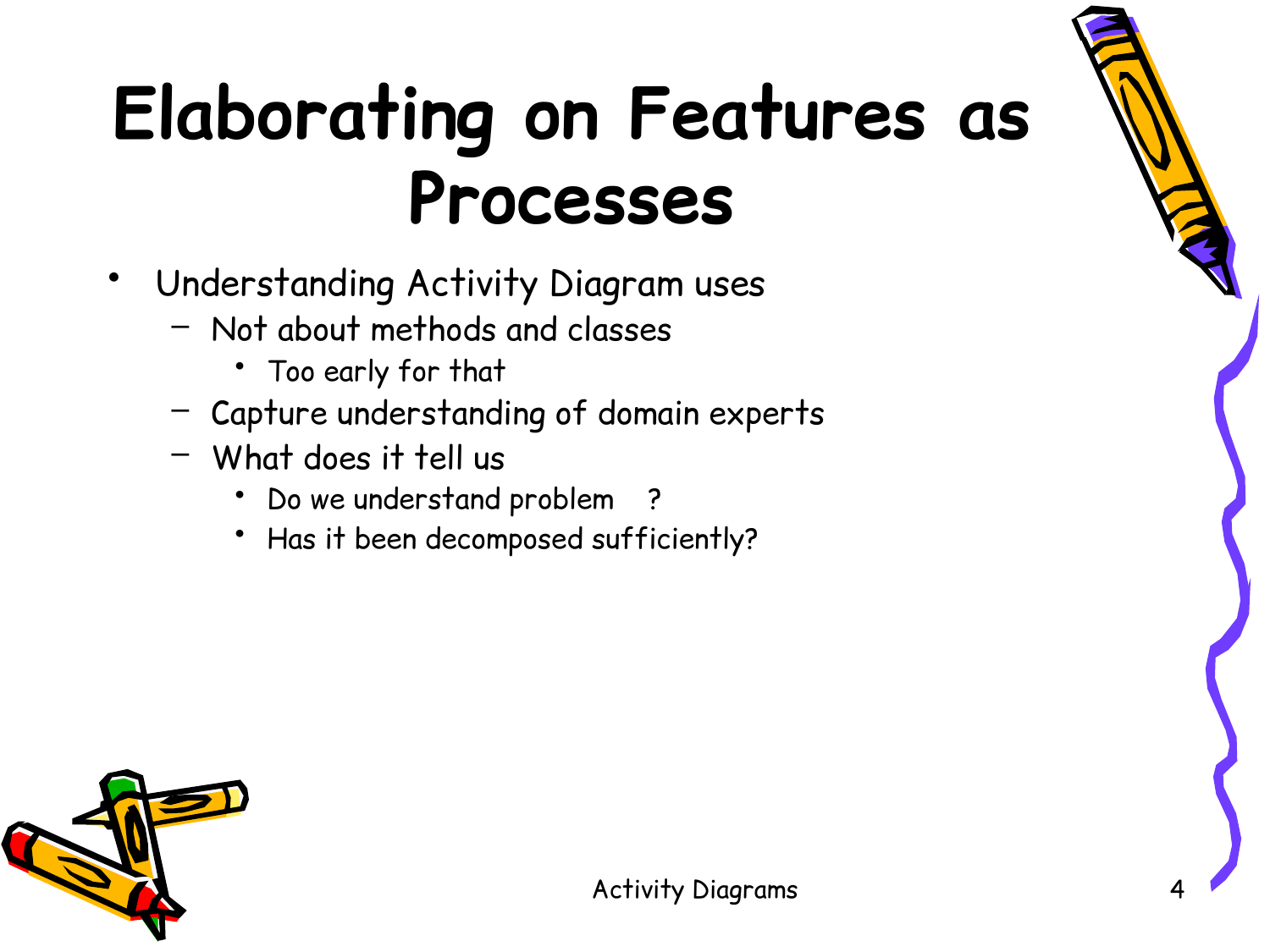

# Elaborating on Features as Processes
Understanding Activity Diagram uses
Not about methods and classes
Too early for that
Capture understanding of domain experts
What does it tell us
Do we understand problem	?
Has it been decomposed sufficiently?
Activity Diagrams
4